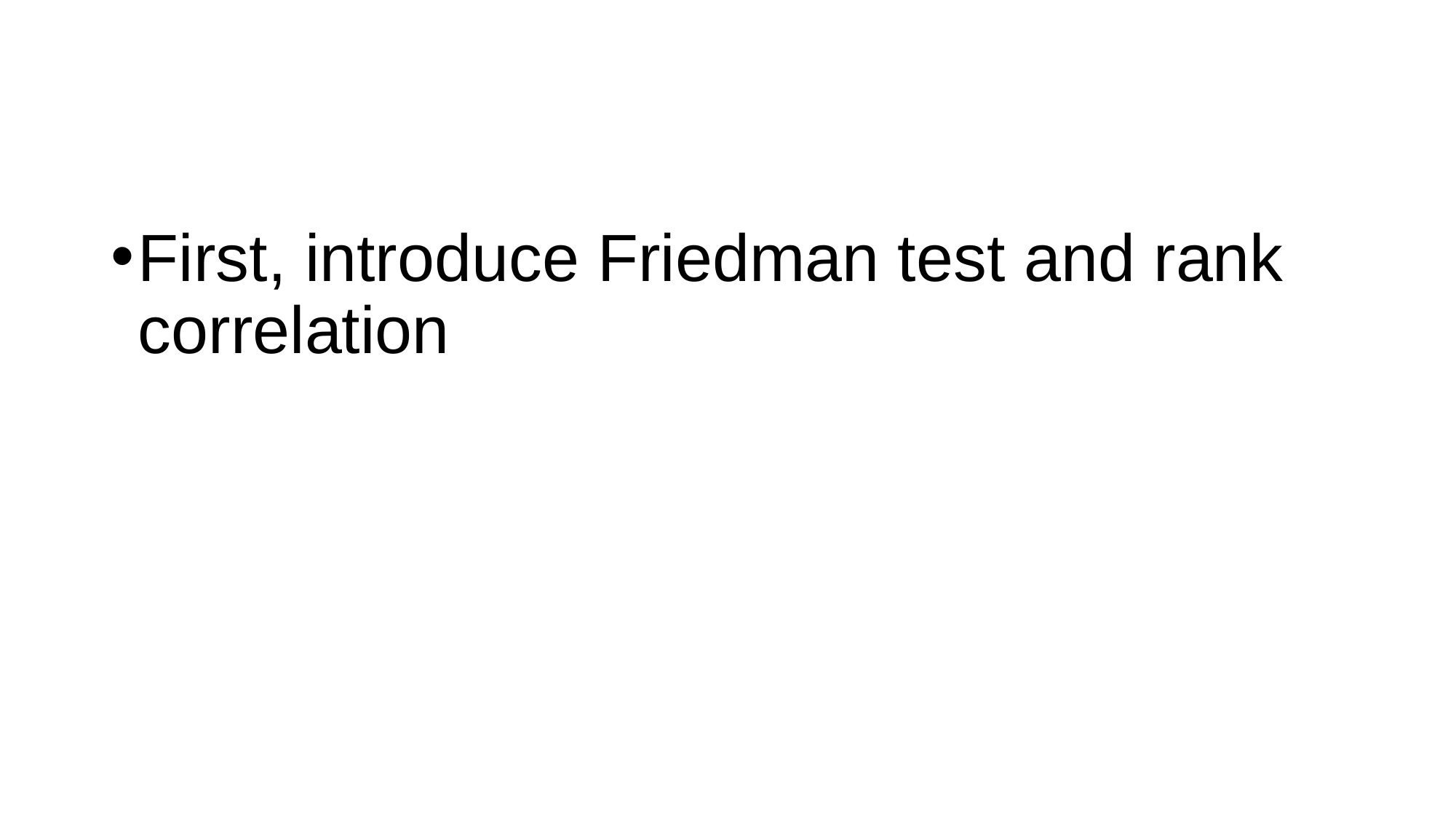

#
First, introduce Friedman test and rank correlation